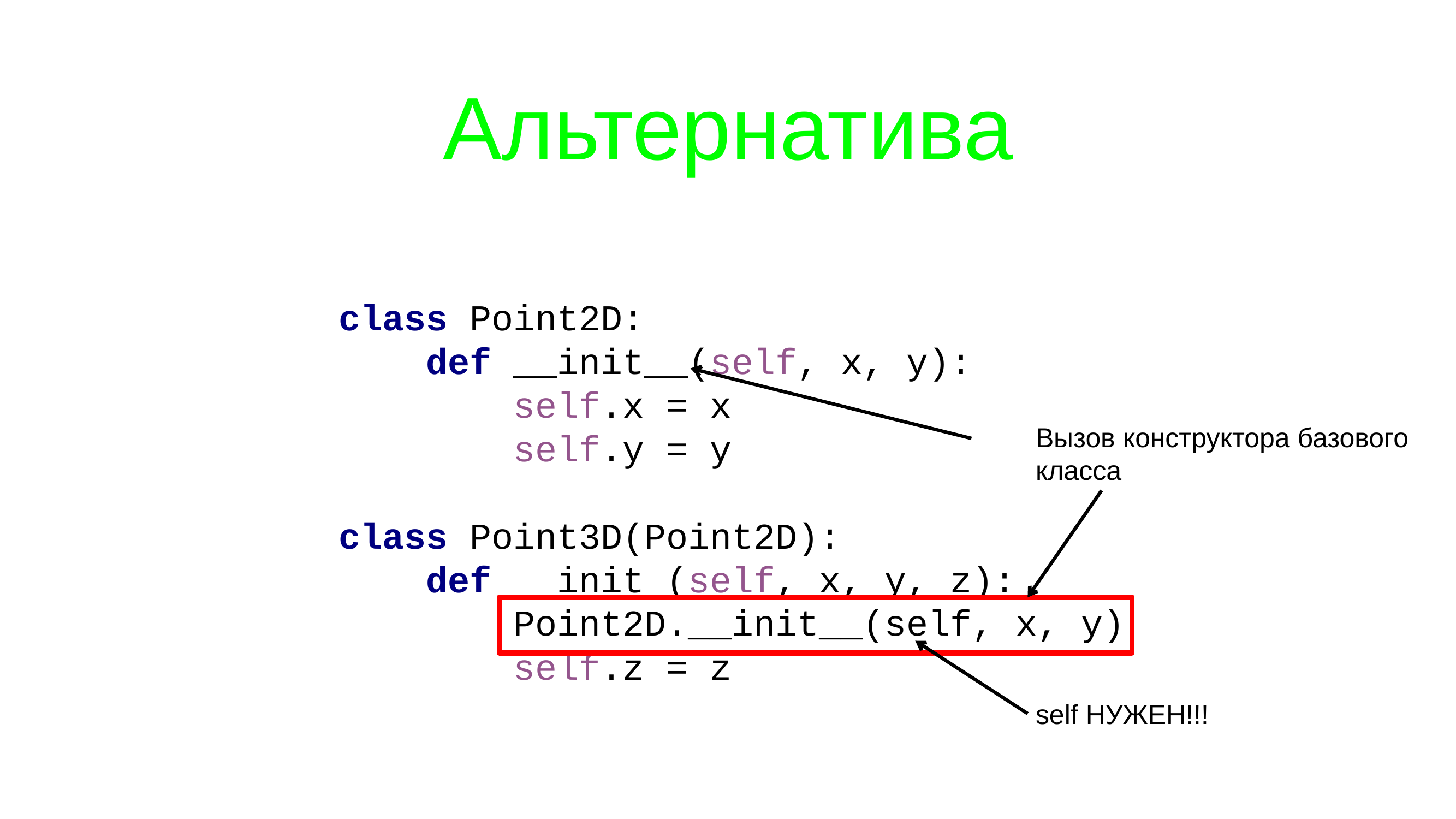

# Альтернатива
class Point2D:
    def __init__(self, x, y):
        self.x = x
        self.y = y
class Point3D(Point2D):
    def __init_(self, x, y, z):
        Point2D.__init__(self, x, y)
        self.z = z
Вызов конструктора базового класса

self НУЖЕН!!!